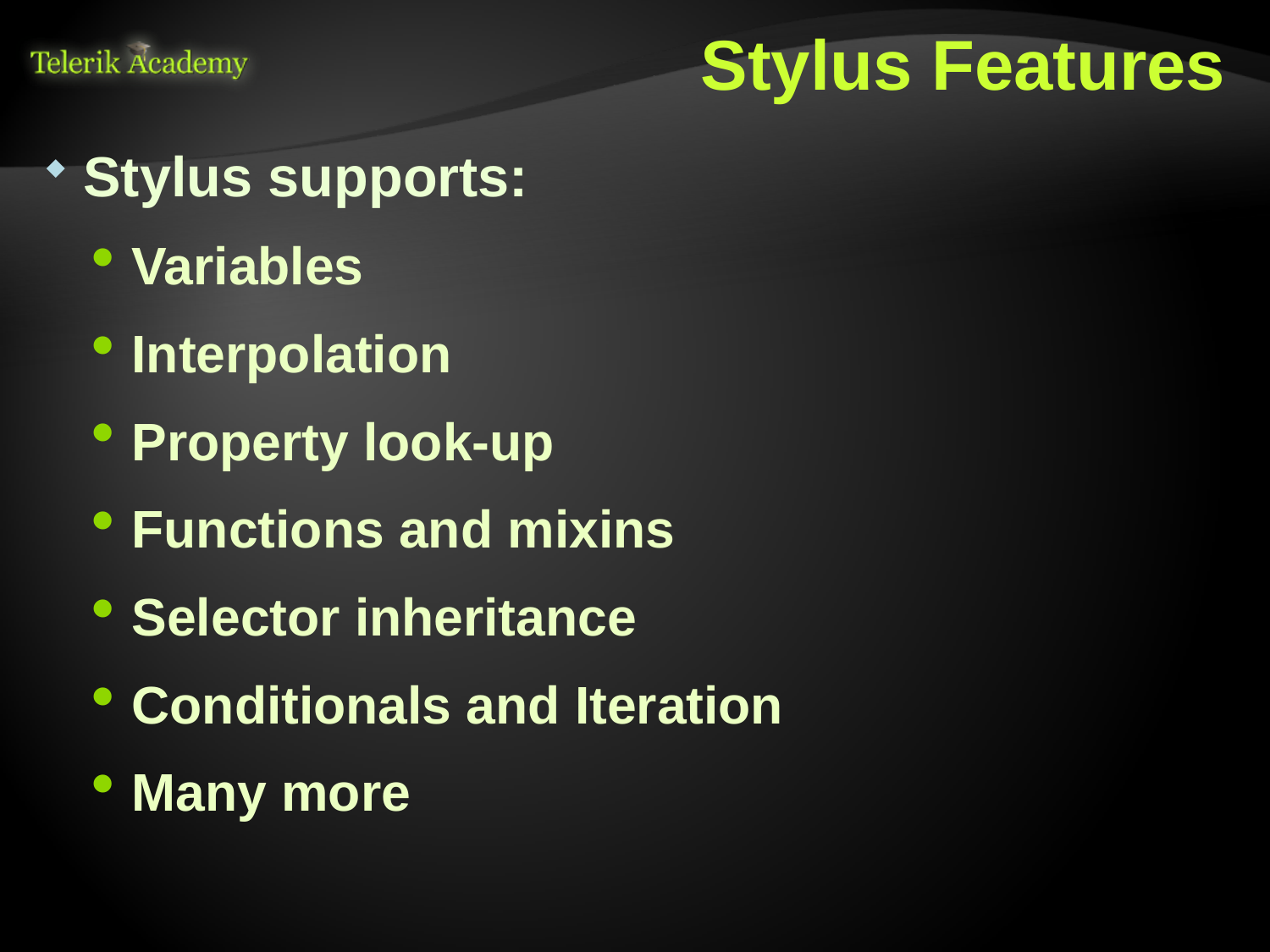

# Stylus Features
Stylus supports:
Variables
Interpolation
Property look-up
Functions and mixins
Selector inheritance
Conditionals and Iteration
Many more